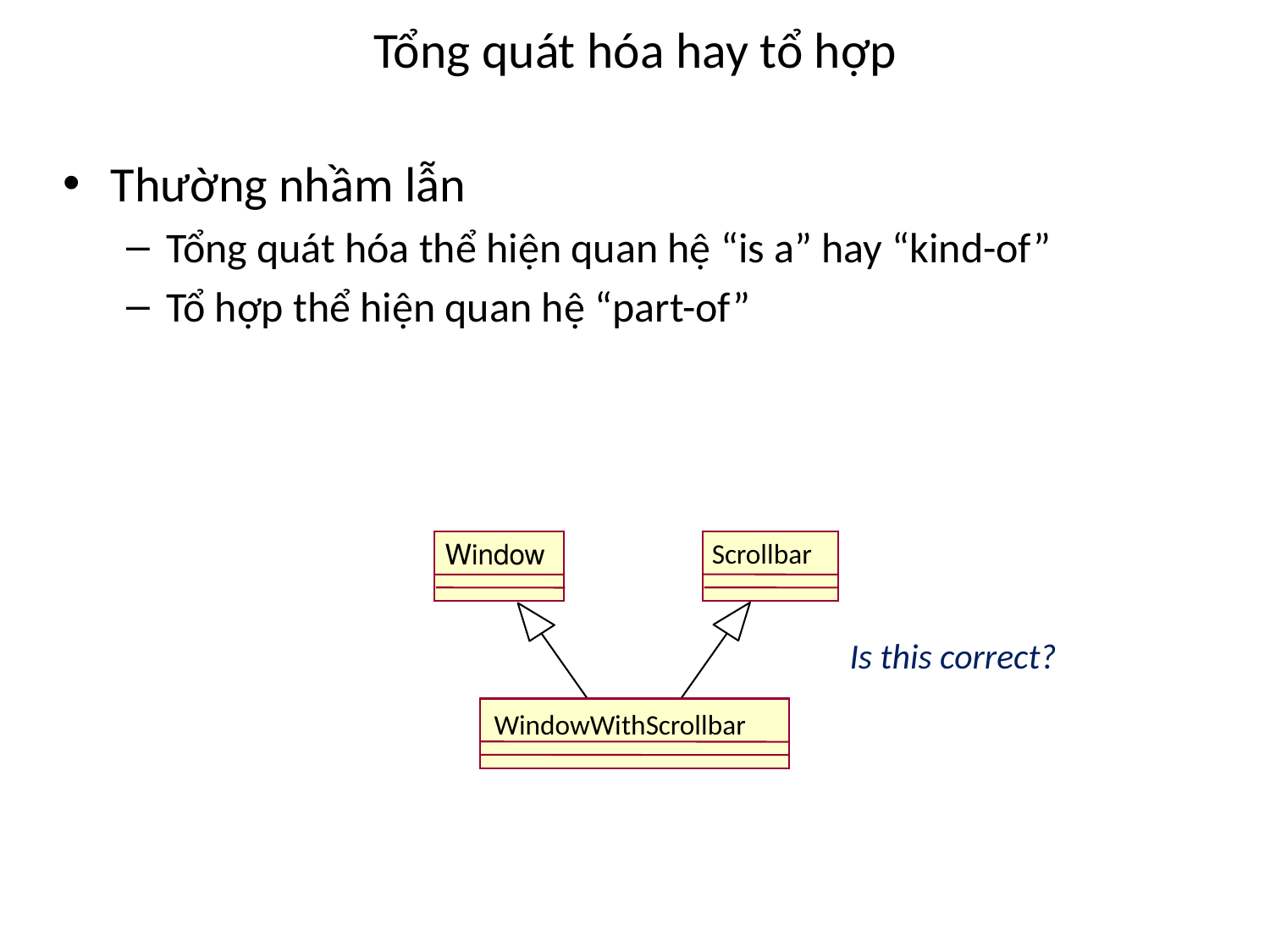

# Tổng quát hóa hay tổ hợp
Thường nhầm lẫn
Tổng quát hóa thể hiện quan hệ “is a” hay “kind-of”
Tổ hợp thể hiện quan hệ “part-of”

Scrollbar
Window

Is this correct?

WindowWithScrollbar